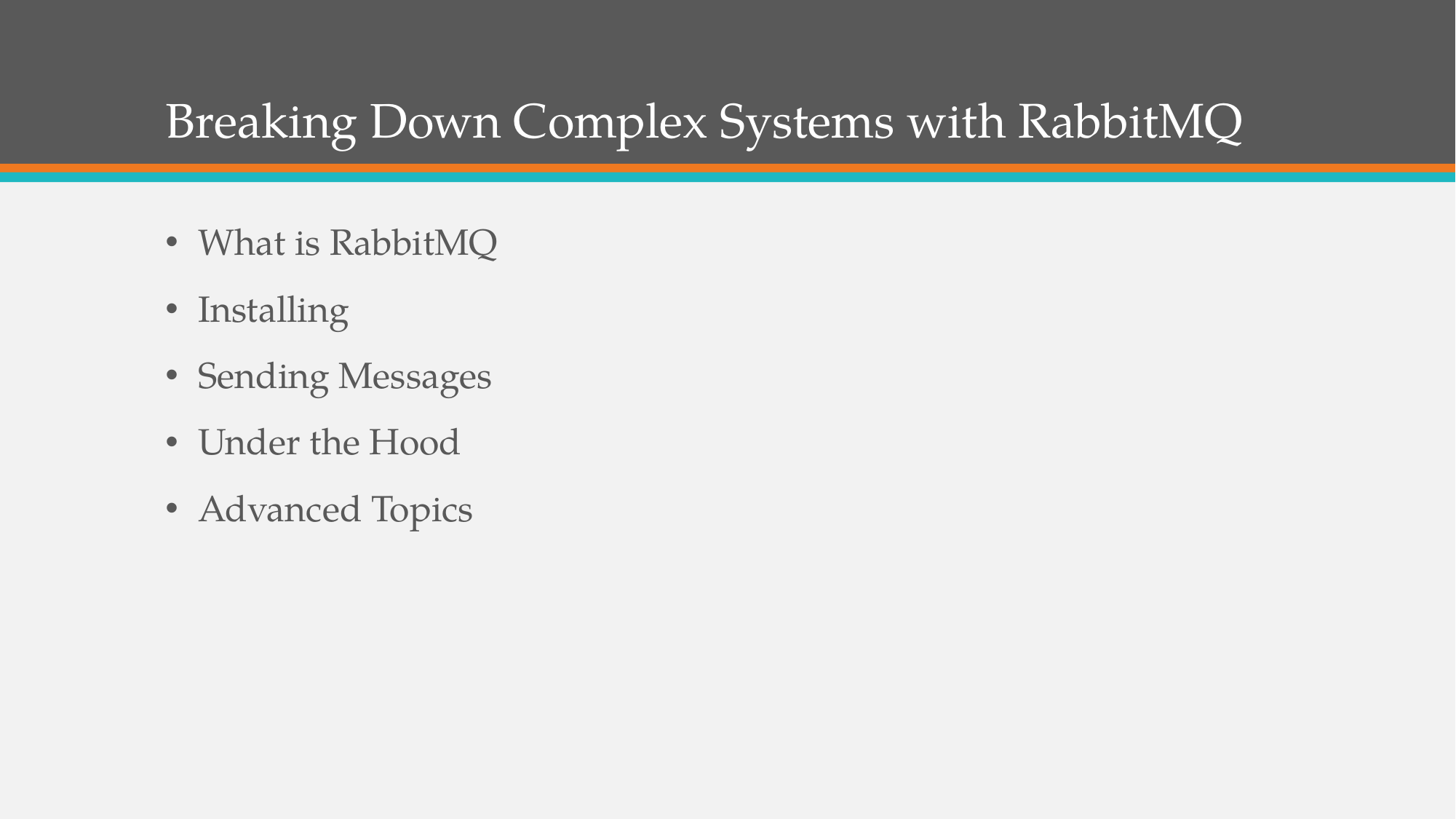

# Breaking Down Complex Systems with RabbitMQ
What is RabbitMQ
Installing
Sending Messages
Under the Hood
Advanced Topics